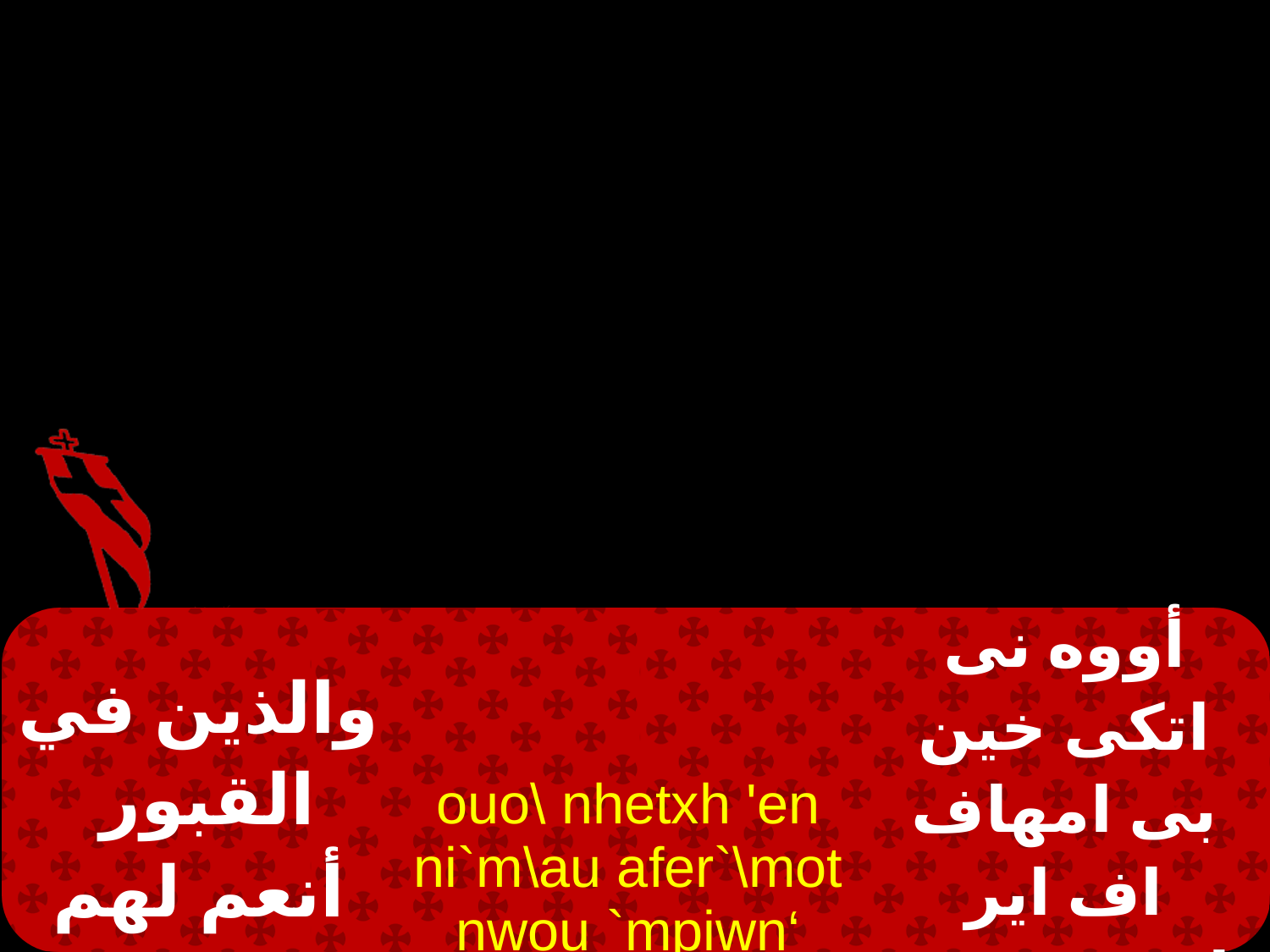

| والذين في القبور أنعم لهم بالحياة الأبدية. | ouo\ nhetxh 'en ni`m\au afer`\mot nwou `mpiwn‘ `n`ene\. | أووه نى اتكى خين بى امهاف اف اير إهموت نوؤ امبى أونخ ان اينيه |
| --- | --- | --- |